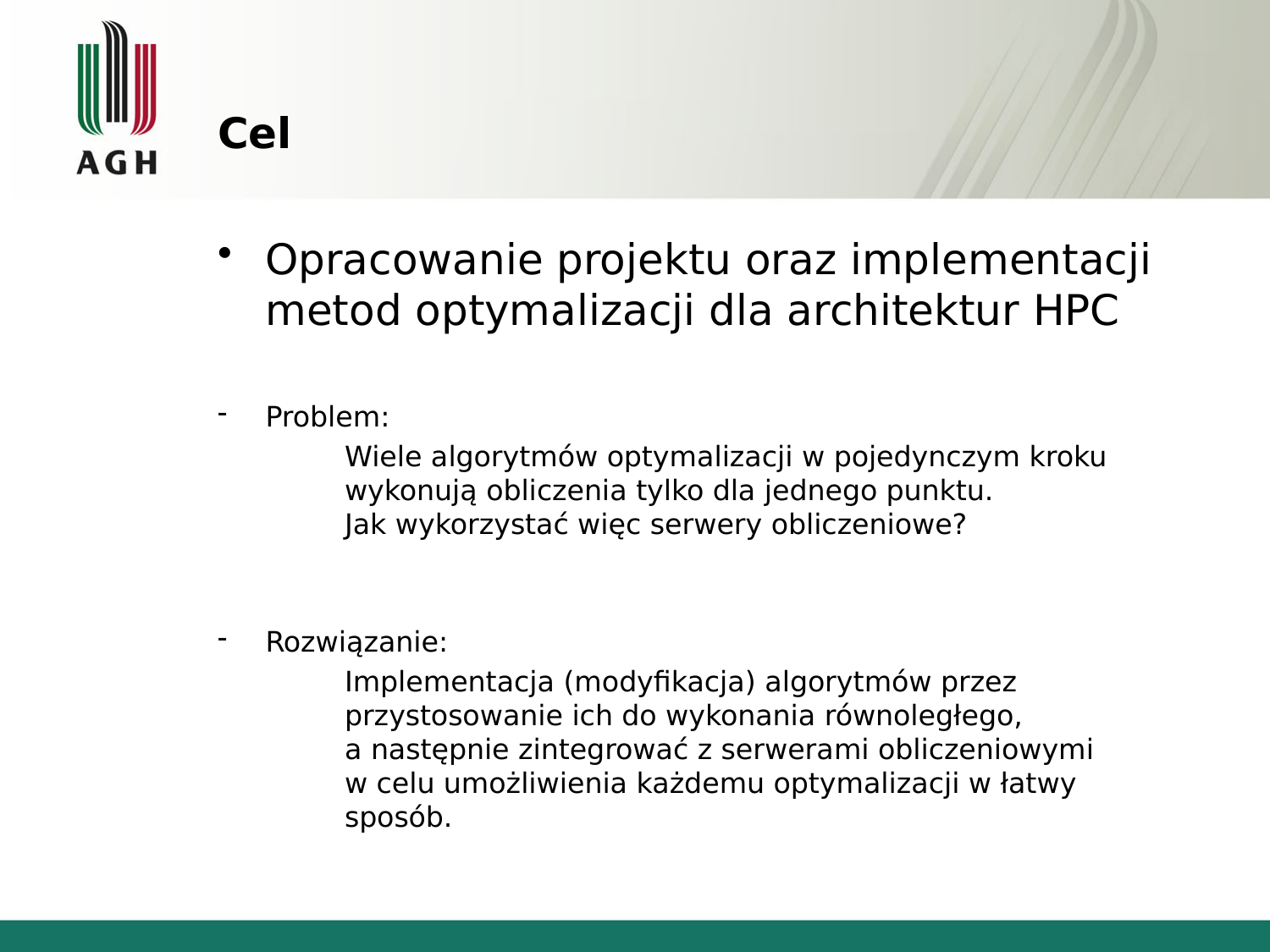

# Cel
Opracowanie projektu oraz implementacji metod optymalizacji dla architektur HPC

Problem:
	Wiele algorytmów optymalizacji w pojedynczym kroku
	wykonują obliczenia tylko dla jednego punktu.
 	Jak wykorzystać więc serwery obliczeniowe?

Rozwiązanie:
	Implementacja (modyfikacja) algorytmów przez
	przystosowanie ich do wykonania równoległego,
	a następnie zintegrować z serwerami obliczeniowymi
	w celu umożliwienia każdemu optymalizacji w łatwy
	sposób.